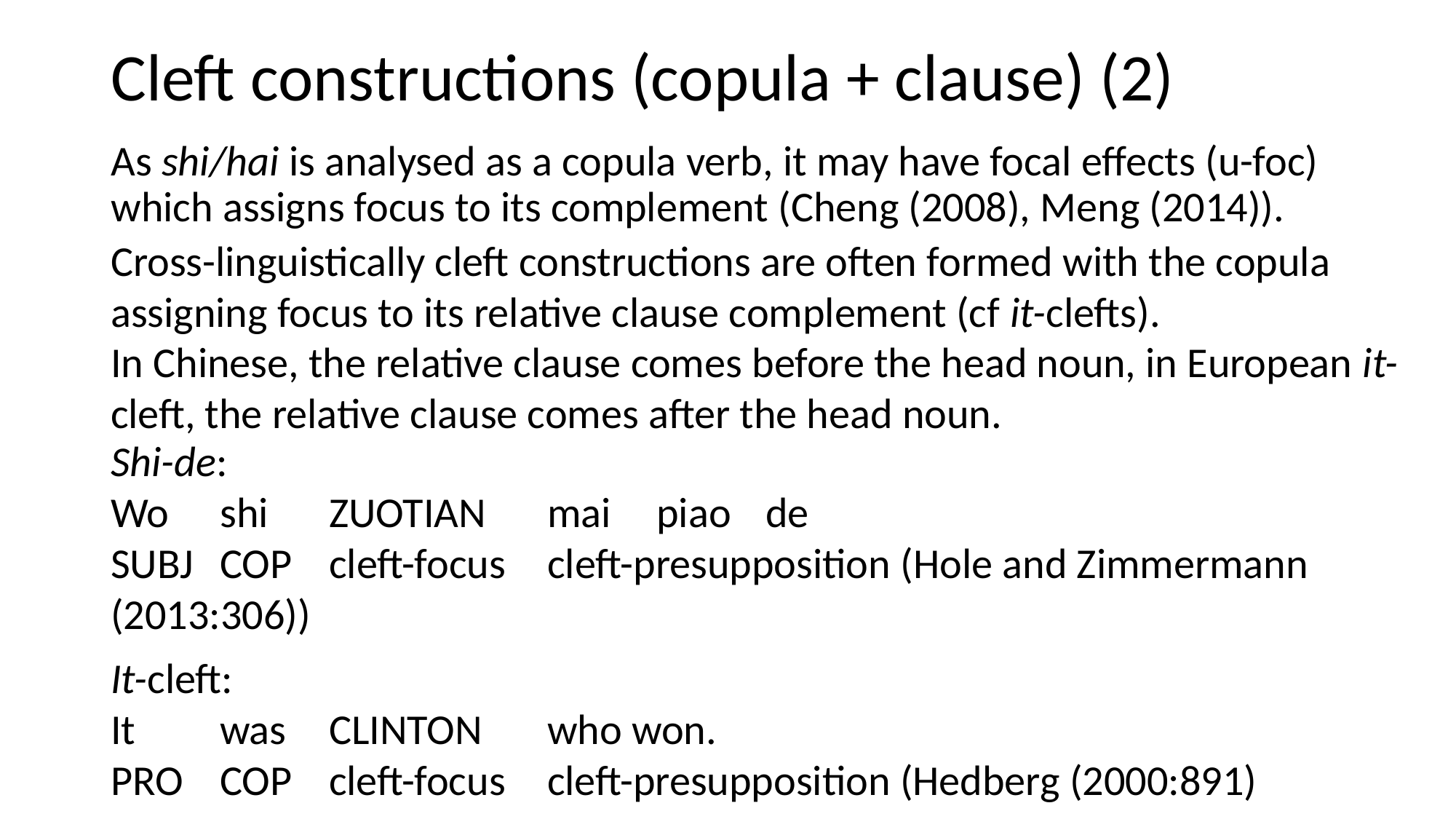

# Cleft constructions (copula + clause) (2)
As shi/hai is analysed as a copula verb, it may have focal effects (u-foc) which assigns focus to its complement (Cheng (2008), Meng (2014)).
Cross-linguistically cleft constructions are often formed with the copula assigning focus to its relative clause complement (cf it-clefts).
In Chinese, the relative clause comes before the head noun, in European it-cleft, the relative clause comes after the head noun.
Shi-de:
Wo	shi	ZUOTIAN	mai	piao	de
SUBJ	COP	cleft-focus	cleft-presupposition (Hole and Zimmermann (2013:306))
It-cleft:
It	was	CLINTON	who won.
PRO	COP	cleft-focus	cleft-presupposition (Hedberg (2000:891)